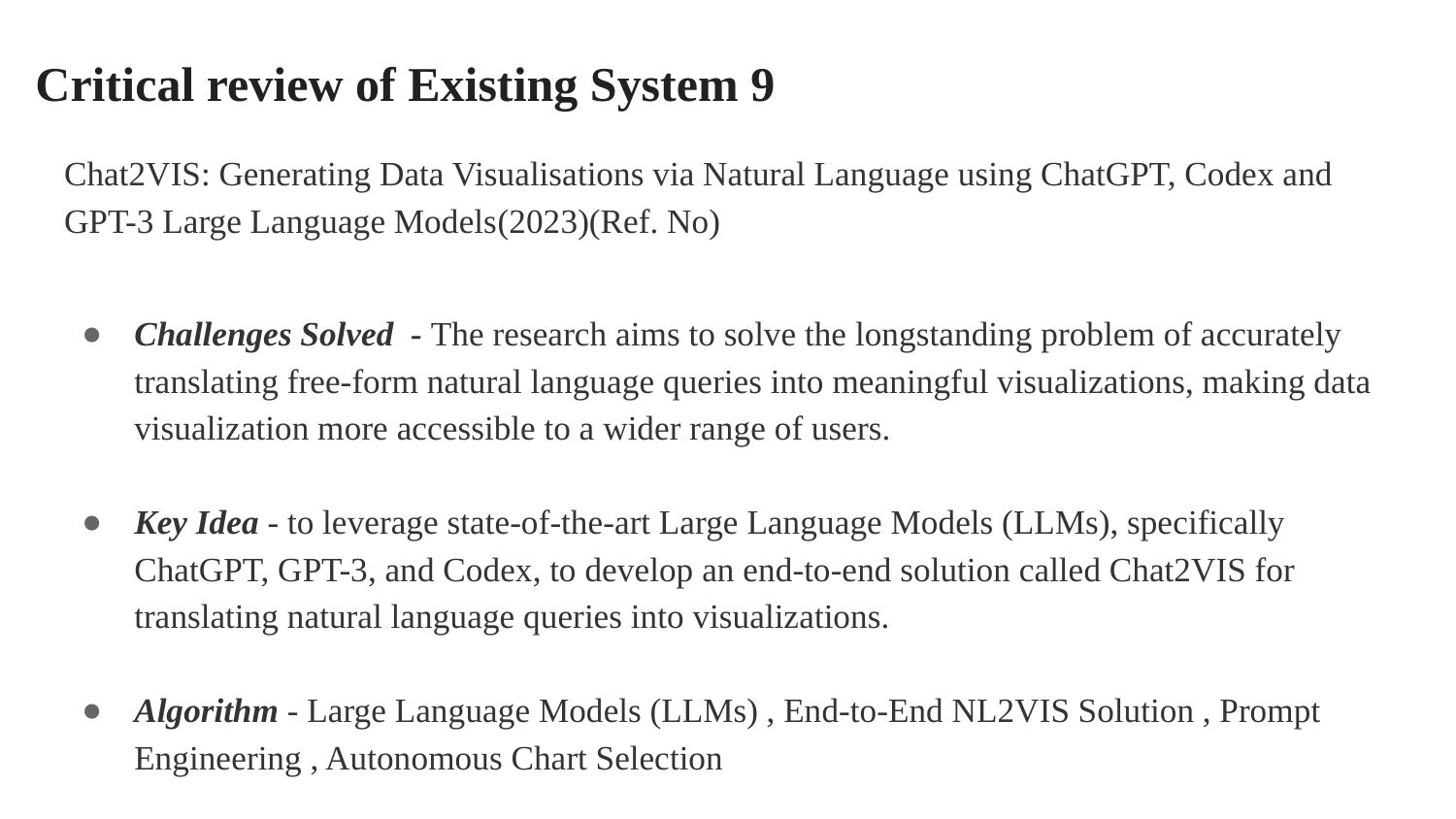

# Critical review of Existing System 9
Chat2VIS: Generating Data Visualisations via Natural Language using ChatGPT, Codex and GPT-3 Large Language Models(2023)(Ref. No)

Challenges Solved  - The research aims to solve the longstanding problem of accurately translating free-form natural language queries into meaningful visualizations, making data visualization more accessible to a wider range of users.

Key Idea - to leverage state-of-the-art Large Language Models (LLMs), specifically ChatGPT, GPT-3, and Codex, to develop an end-to-end solution called Chat2VIS for translating natural language queries into visualizations.

Algorithm - Large Language Models (LLMs) , End-to-End NL2VIS Solution , Prompt Engineering , Autonomous Chart Selection